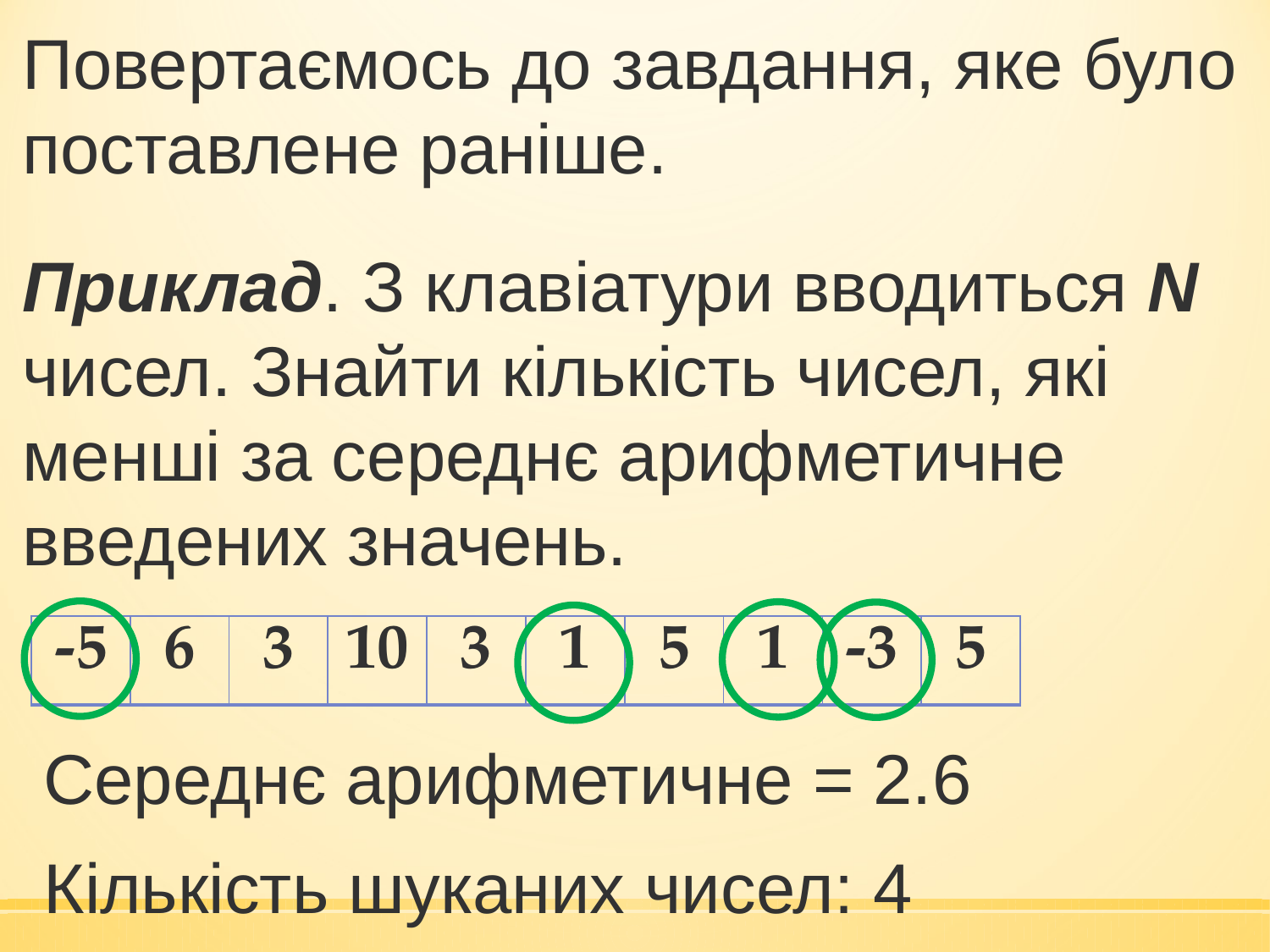

Повертаємось до завдання, яке було поставлене раніше.
Приклад. З клавіатури вводиться N чисел. Знайти кількість чисел, які менші за середнє арифметичне введених значень.

| -5 | 6 | 3 | 10 | 3 | 1 | 5 | 1 | -3 | 5 |
| --- | --- | --- | --- | --- | --- | --- | --- | --- | --- |
Середнє арифметичне = 2.6
Кількість шуканих чисел: 4